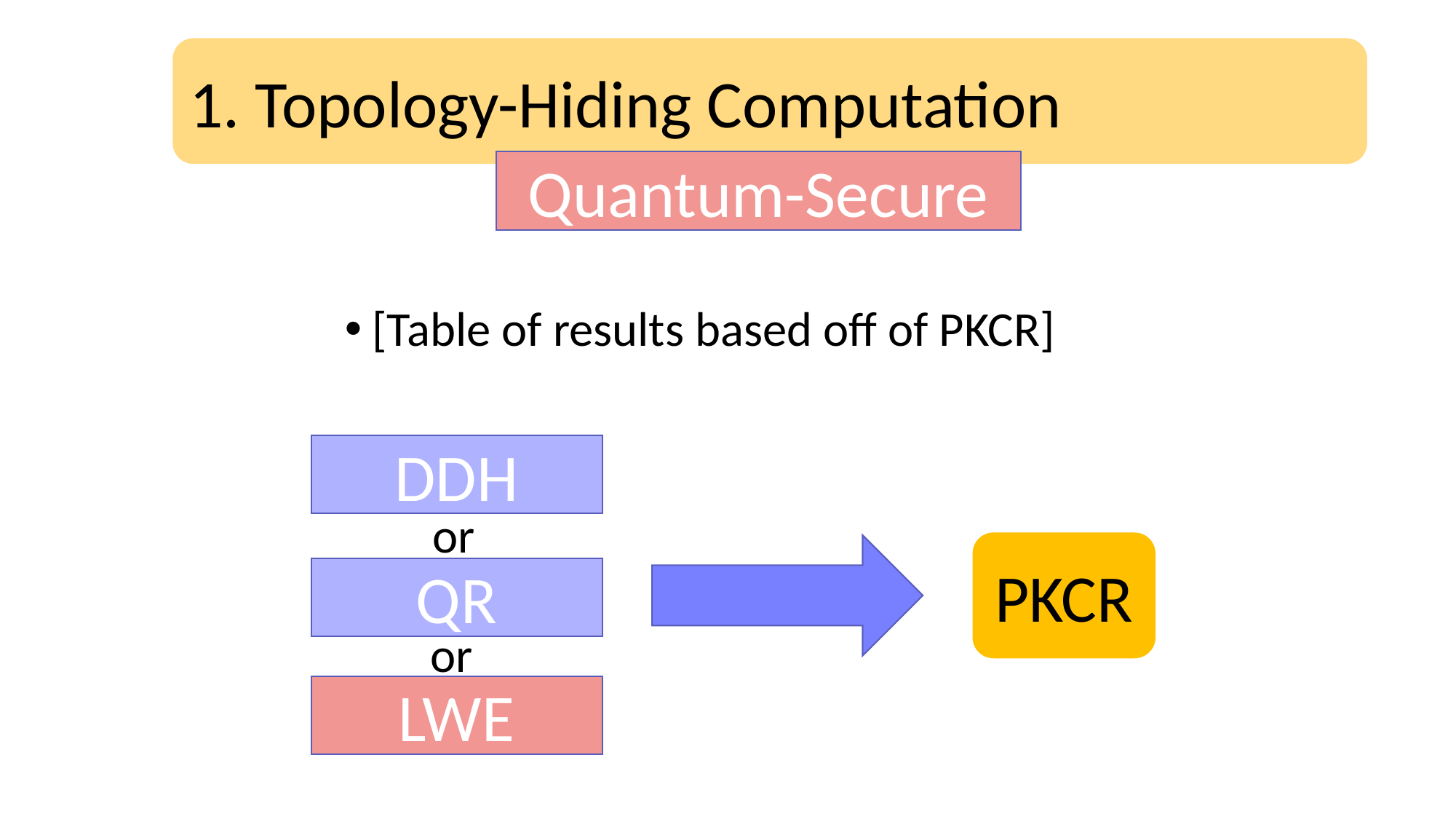

1. Topology-Hiding Computation
Quantum-Secure
[Table of results based off of PKCR]
DDH
or
PKCR

QR
or
LWE